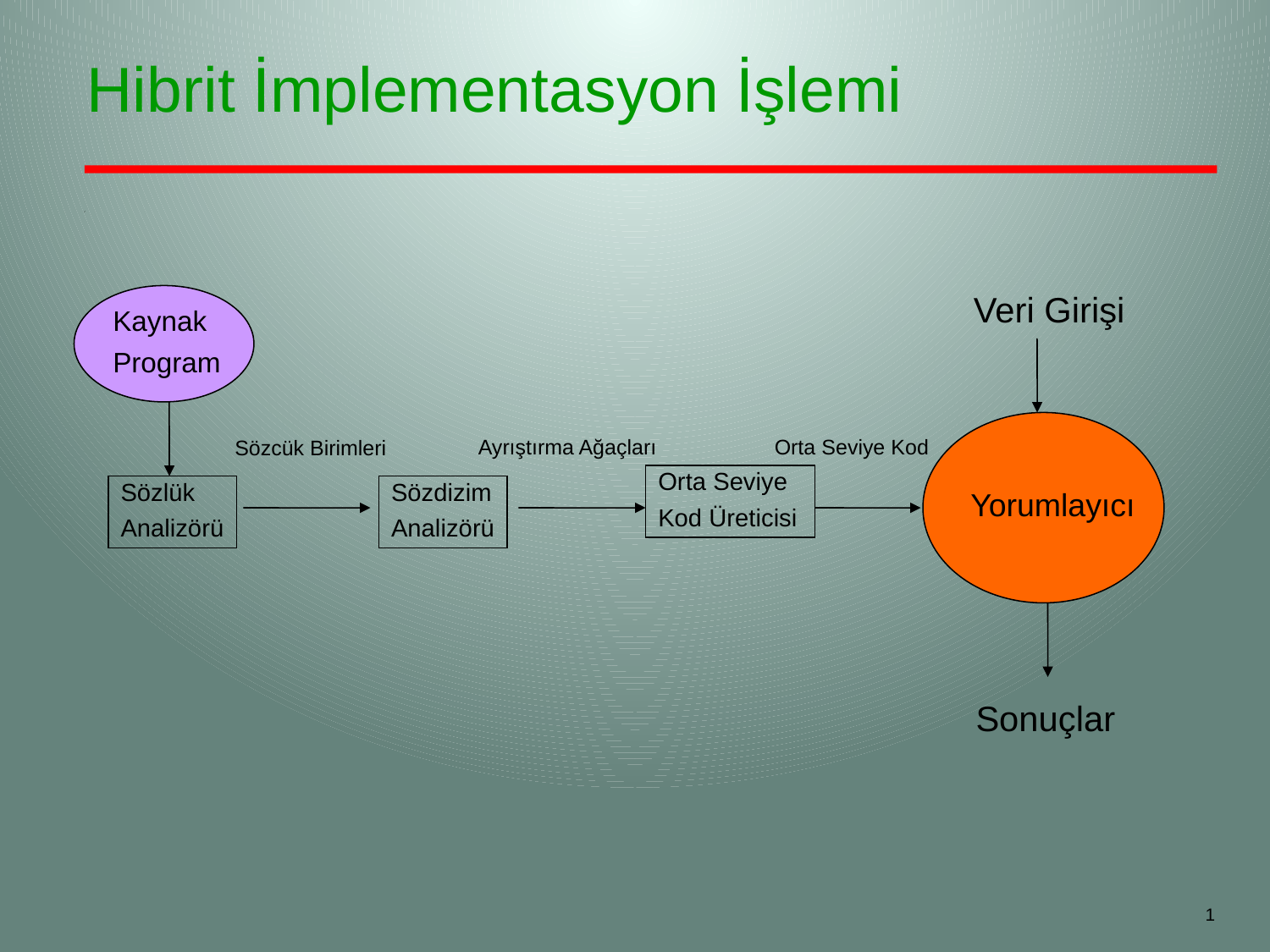

# Hibrit İmplementasyon İşlemi
Kaynak
Program
Veri Girişi

Yorumlayıcı
Ayrıştırma Ağaçları
Orta Seviye Kod
Sözcük Birimleri
Orta Seviye
Kod Üreticisi
Sözlük
Analizörü
Sözdizim
Analizörü

Sonuçlar
1